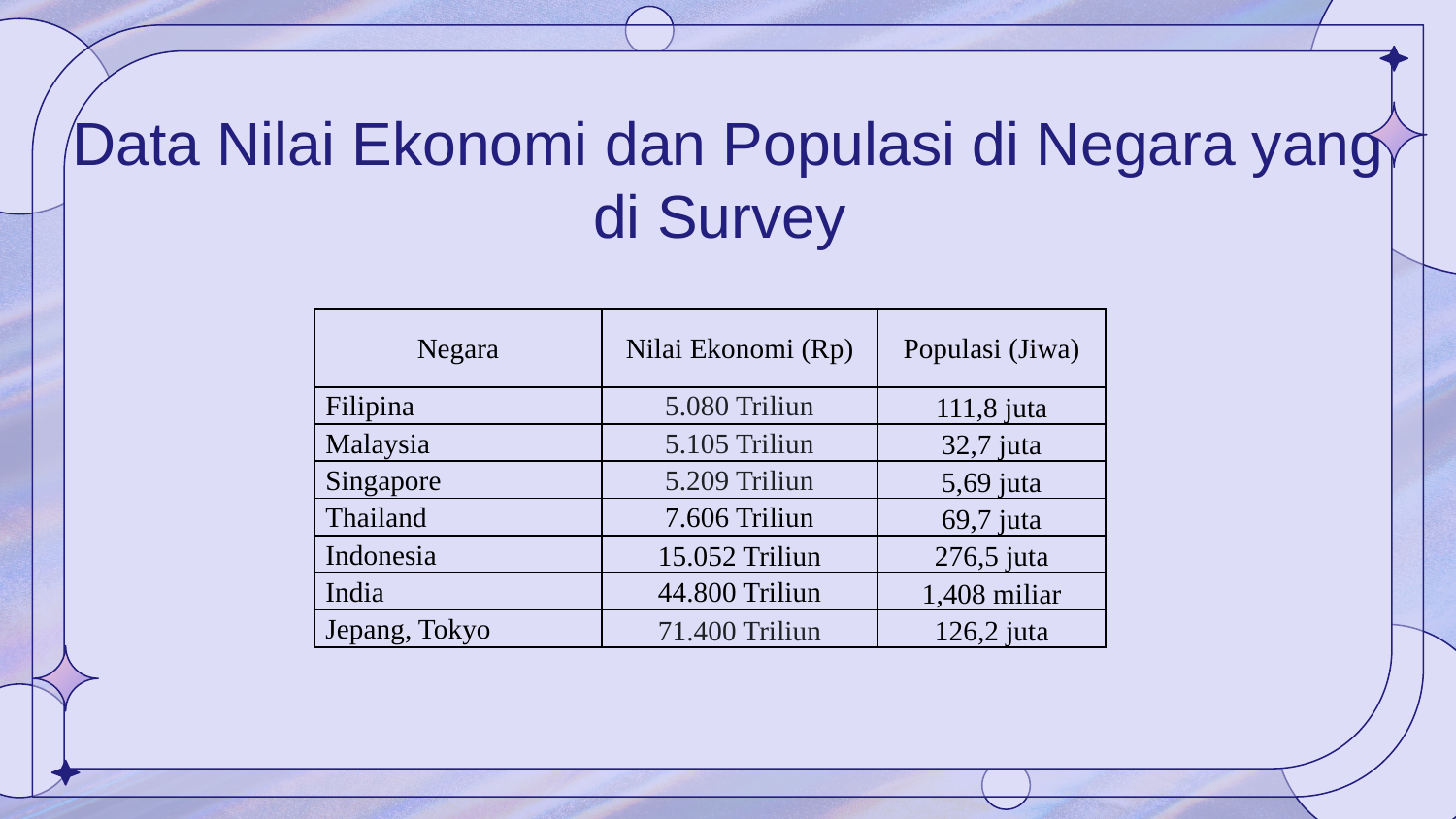

# Data Nilai Ekonomi dan Populasi di Negara yang di Survey

| Negara | Nilai Ekonomi (Rp) | Populasi (Jiwa) |  |
| --- | --- | --- | --- |
|  |  |  |  |
| Filipina | 5.080 Triliun | 111,8 juta |  |
| Malaysia | 5.105 Triliun | 32,7 juta |  |
| Singapore | 5.209 Triliun | 5,69 juta |  |
| Thailand | 7.606 Triliun | 69,7 juta |  |
| Indonesia | 15.052 Triliun | 276,5 juta |  |
| India | 44.800 Triliun | 1,408 miliar |  |
| Jepang, Tokyo | 71.400 Triliun | 126,2 juta |  |